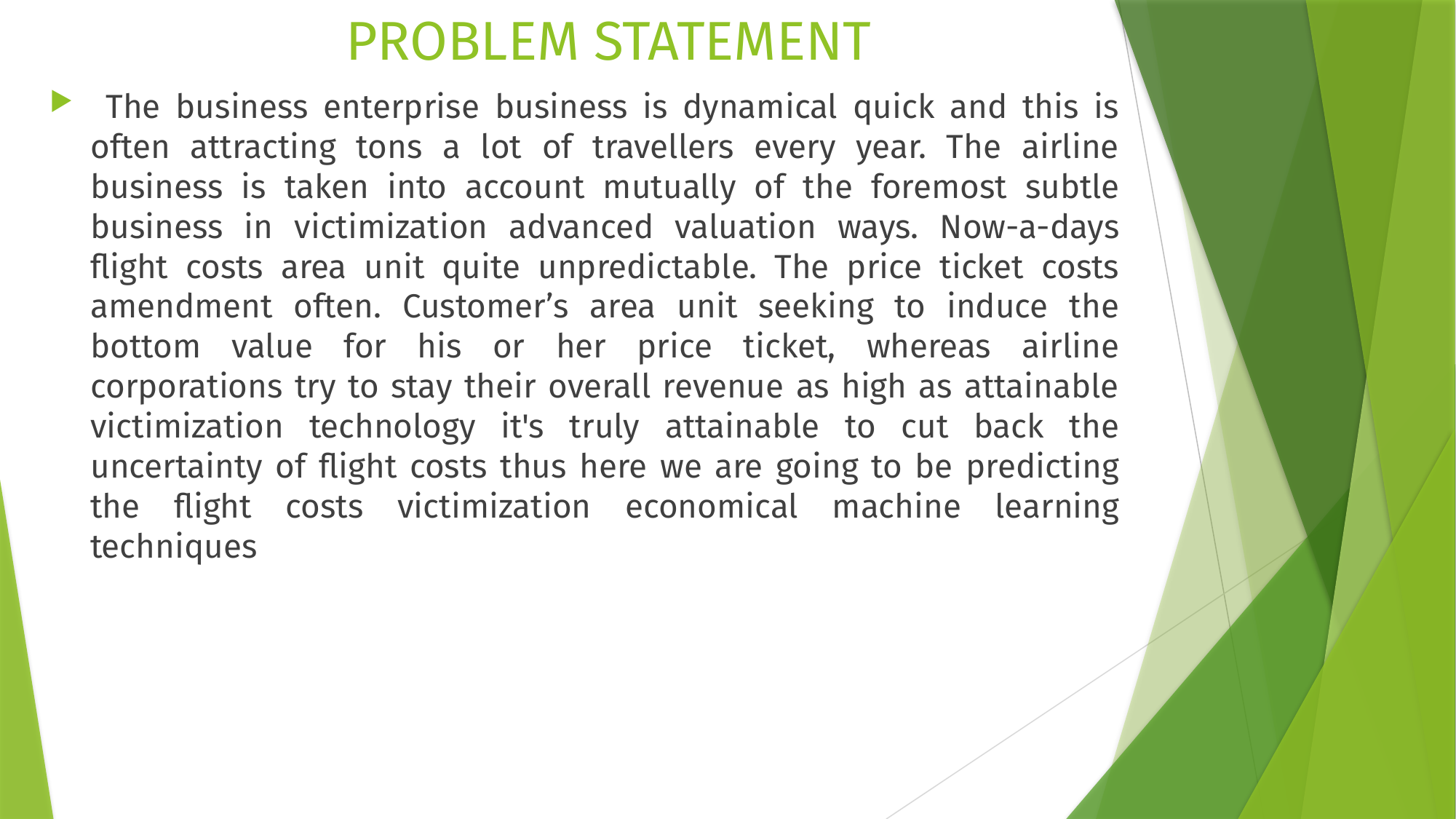

# PROBLEM STATEMENT
 The business enterprise business is dynamical quick and this is often attracting tons a lot of travellers every year. The airline business is taken into account mutually of the foremost subtle business in victimization advanced valuation ways. Now-a-days flight costs area unit quite unpredictable. The price ticket costs amendment often. Customer’s area unit seeking to induce the bottom value for his or her price ticket, whereas airline corporations try to stay their overall revenue as high as attainable victimization technology it's truly attainable to cut back the uncertainty of flight costs thus here we are going to be predicting the flight costs victimization economical machine learning techniques